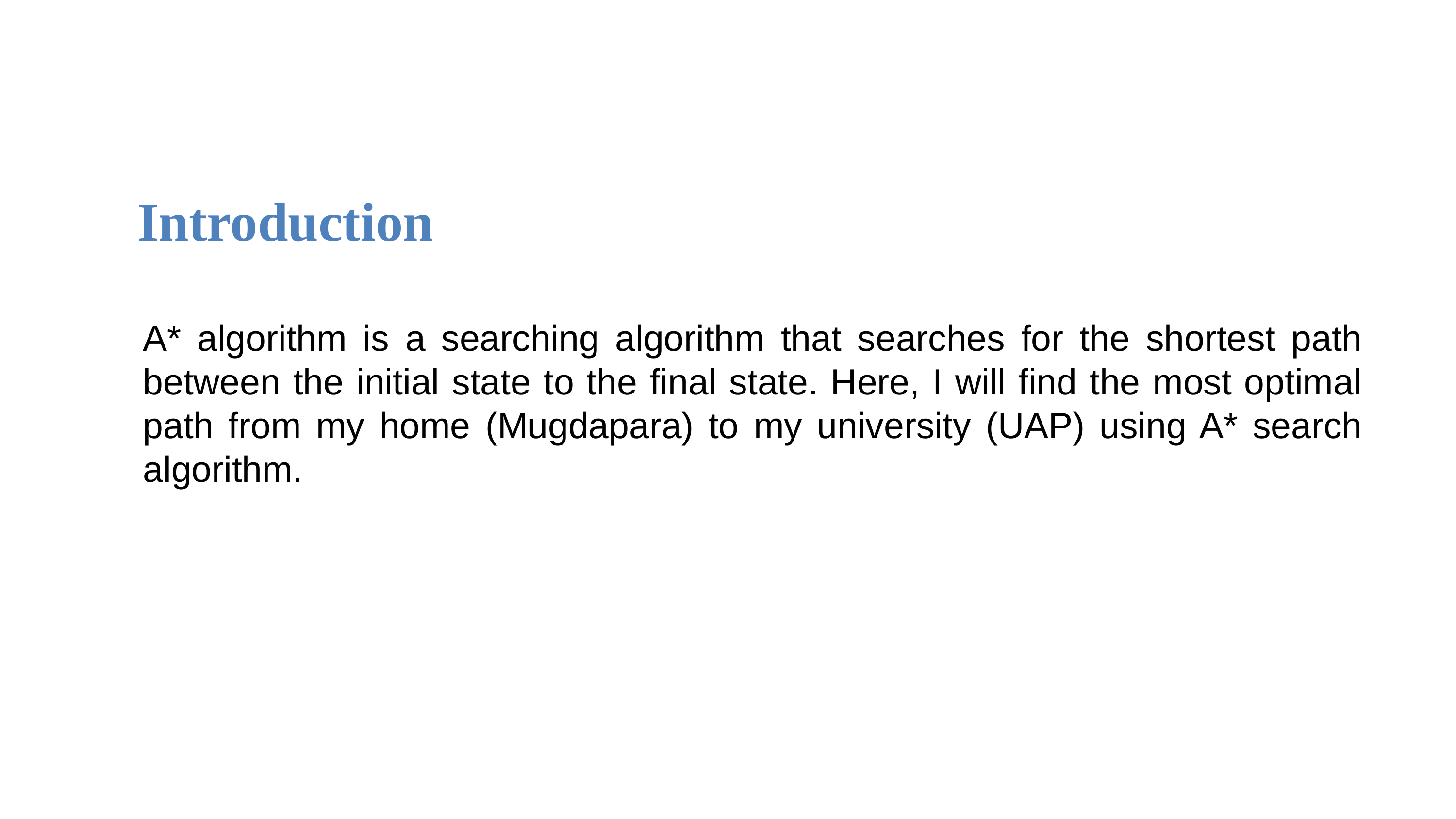

Introduction
A* algorithm is a searching algorithm that searches for the shortest path between the initial state to the final state. Here, I will find the most optimal path from my home (Mugdapara) to my university (UAP) using A* search algorithm.